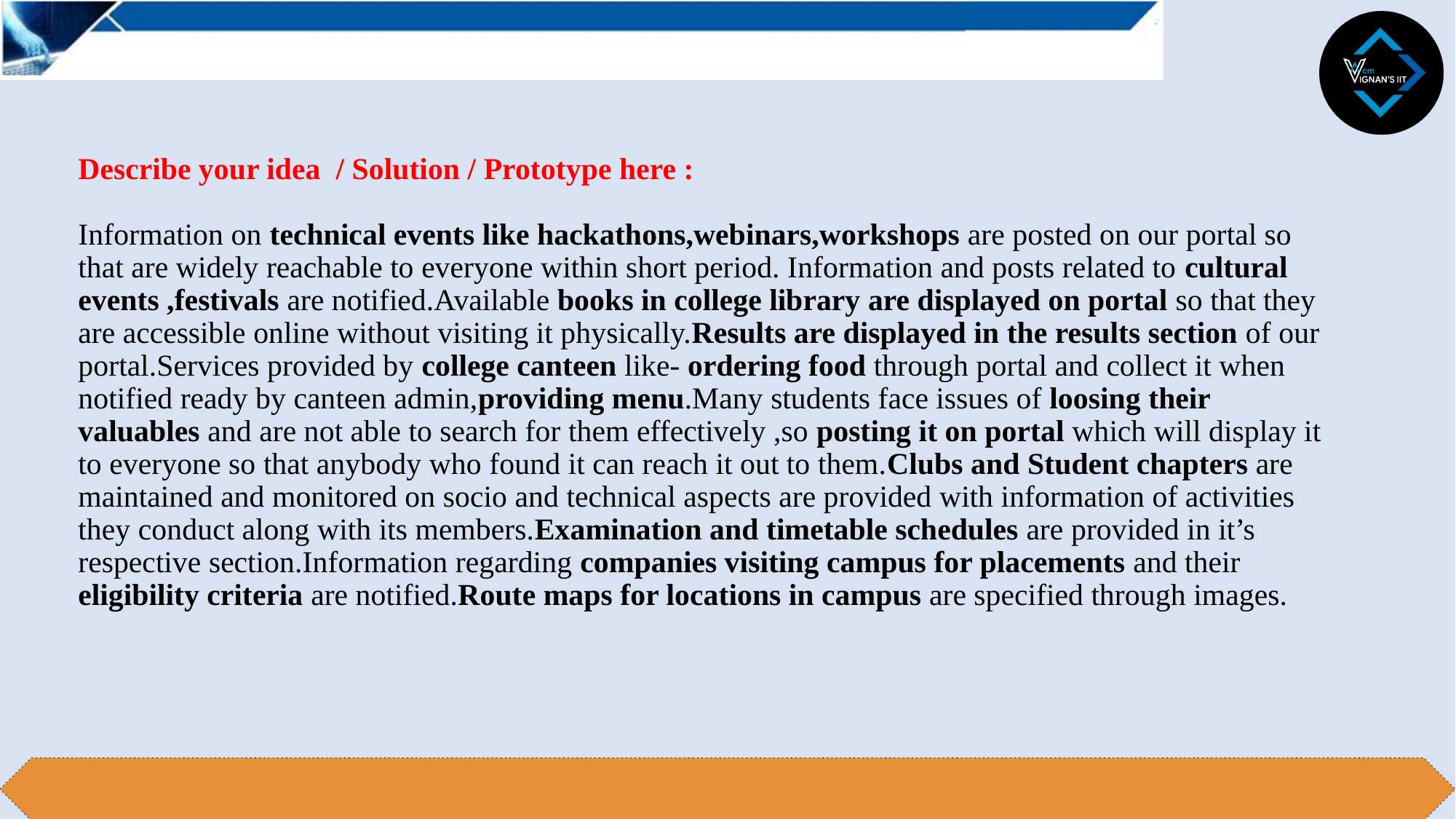

Describe your idea  / Solution / Prototype here :

Information on technical events like hackathons,webinars,workshops are posted on our portal so that are widely reachable to everyone within short period. Information and posts related to cultural events ,festivals are notified.Available books in college library are displayed on portal so that they are accessible online without visiting it physically.Results are displayed in the results section of our portal.Services provided by college canteen like- ordering food through portal and collect it when notified ready by canteen admin,providing menu.Many students face issues of loosing their valuables and are not able to search for them effectively ,so posting it on portal which will display it to everyone so that anybody who found it can reach it out to them.Clubs and Student chapters are maintained and monitored on socio and technical aspects are provided with information of activities they conduct along with its members.Examination and timetable schedules are provided in it’s respective section.Information regarding companies visiting campus for placements and their eligibility criteria are notified.Route maps for locations in campus are specified through images.